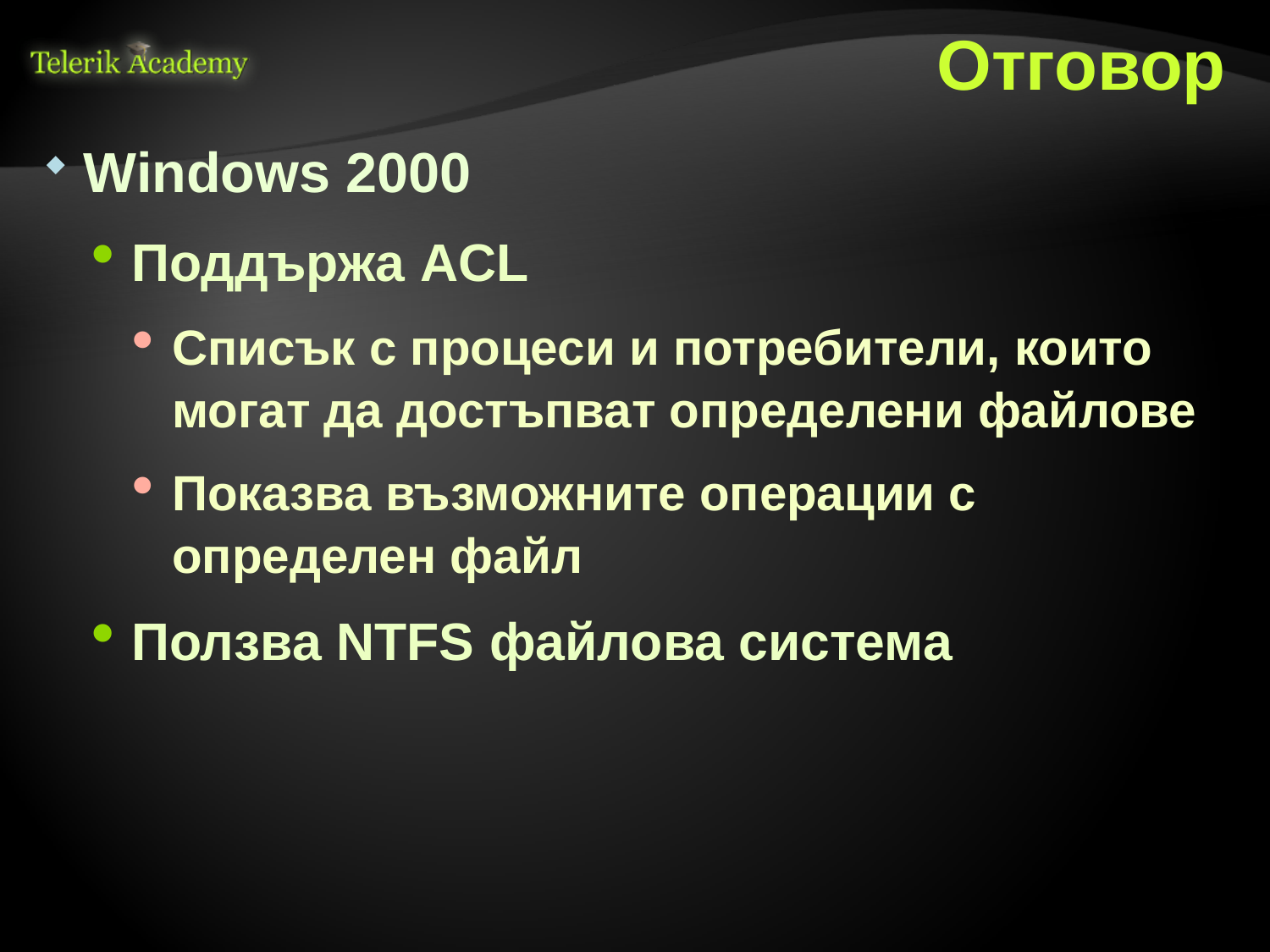

# Отговор
Windows 2000
Поддържа ACL
Списък с процеси и потребители, които могат да достъпват определени файлове
Показва възможните операции с определен файл
Ползва NTFS файлова система